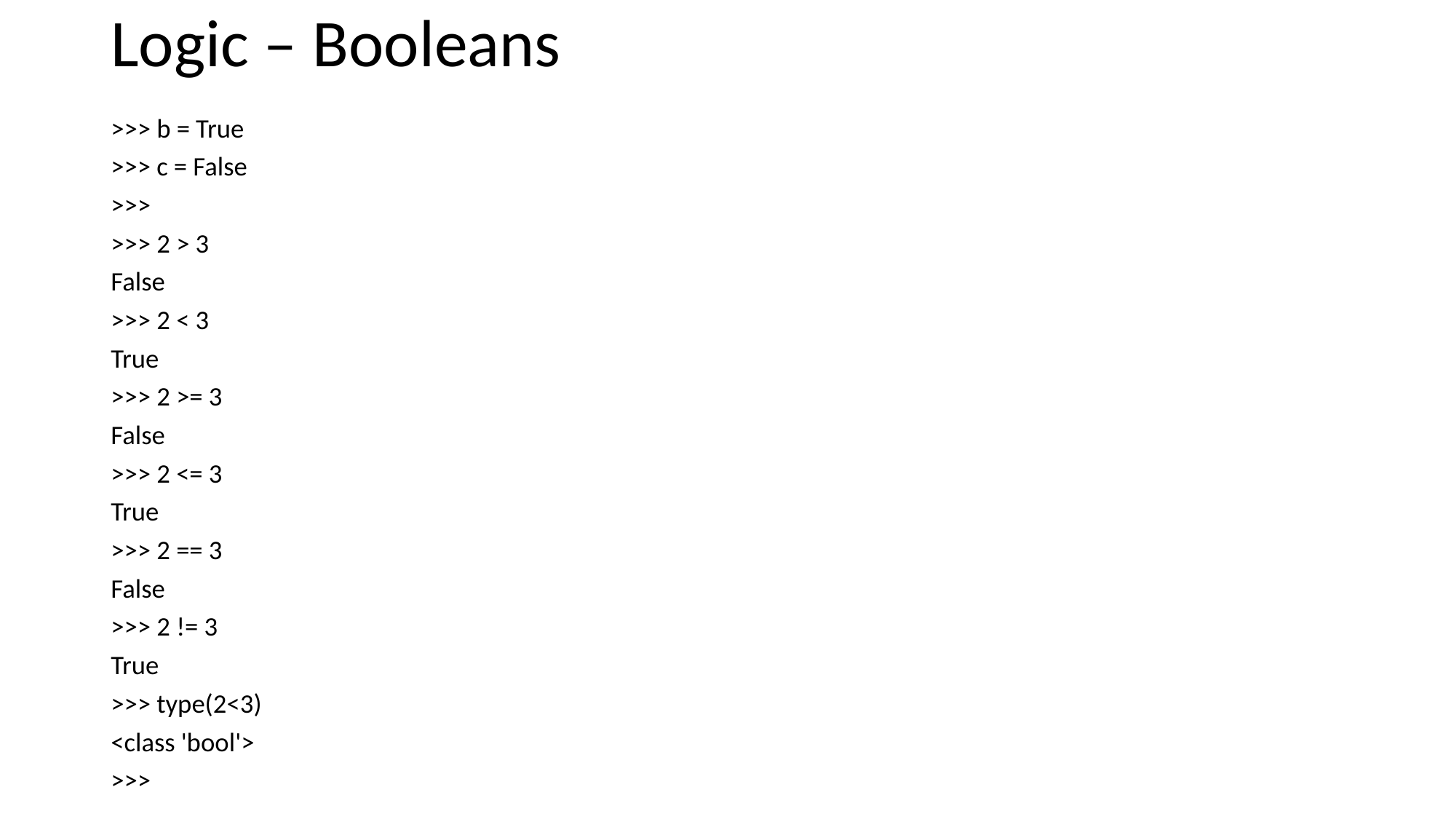

# Logic – Booleans
>>> b = True
>>> c = False
>>>
>>> 2 > 3
False
>>> 2 < 3
True
>>> 2 >= 3
False
>>> 2 <= 3
True
>>> 2 == 3
False
>>> 2 != 3
True
>>> type(2<3)
<class 'bool'>
>>>